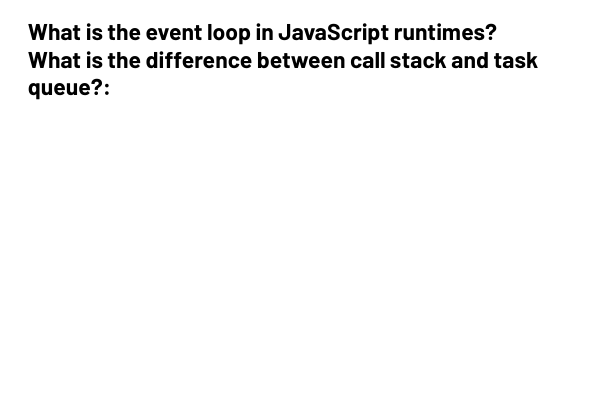

What is the event loop in JavaScript runtimes?
What is the difference between call stack and task queue?: